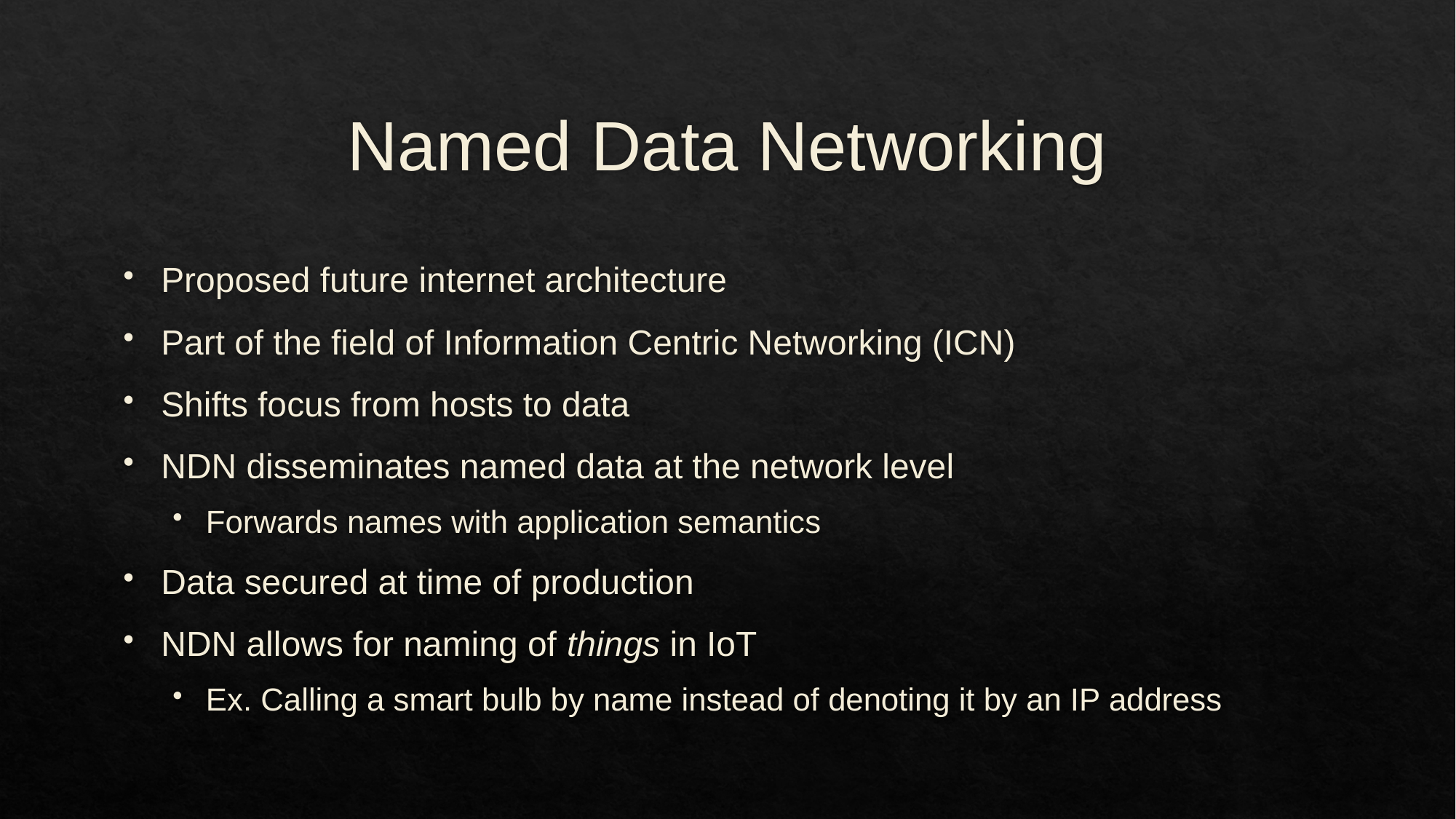

# Named Data Networking
Proposed future internet architecture
Part of the field of Information Centric Networking (ICN)
Shifts focus from hosts to data
NDN disseminates named data at the network level
Forwards names with application semantics
Data secured at time of production
NDN allows for naming of things in IoT
Ex. Calling a smart bulb by name instead of denoting it by an IP address